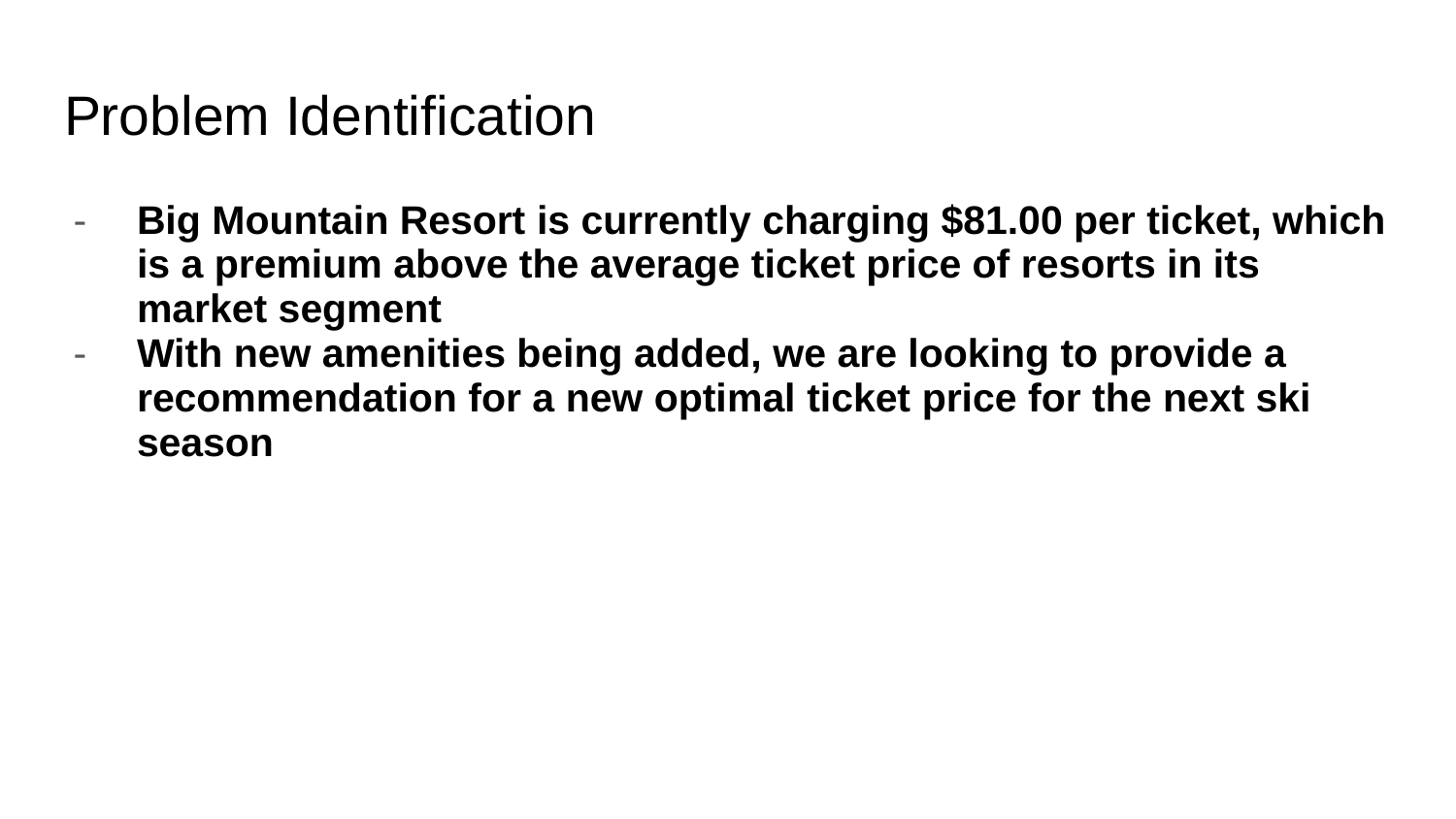

# Problem Identification
Big Mountain Resort is currently charging $81.00 per ticket, which is a premium above the average ticket price of resorts in its market segment
With new amenities being added, we are looking to provide a recommendation for a new optimal ticket price for the next ski season